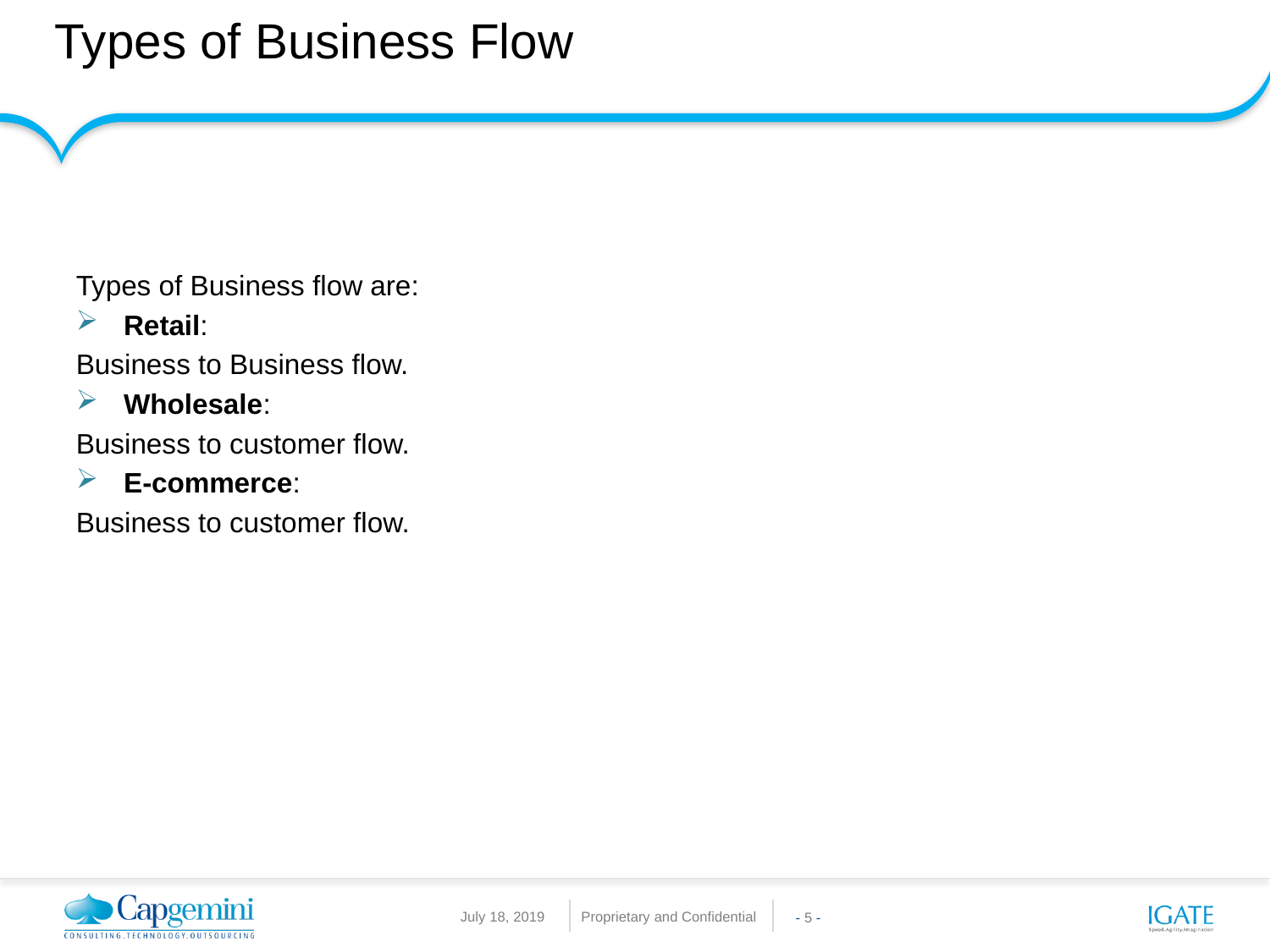

# Types of Business Flow

Types of Business flow are:
Retail:
Business to Business flow.
Wholesale:
Business to customer flow.
E-commerce:
Business to customer flow.